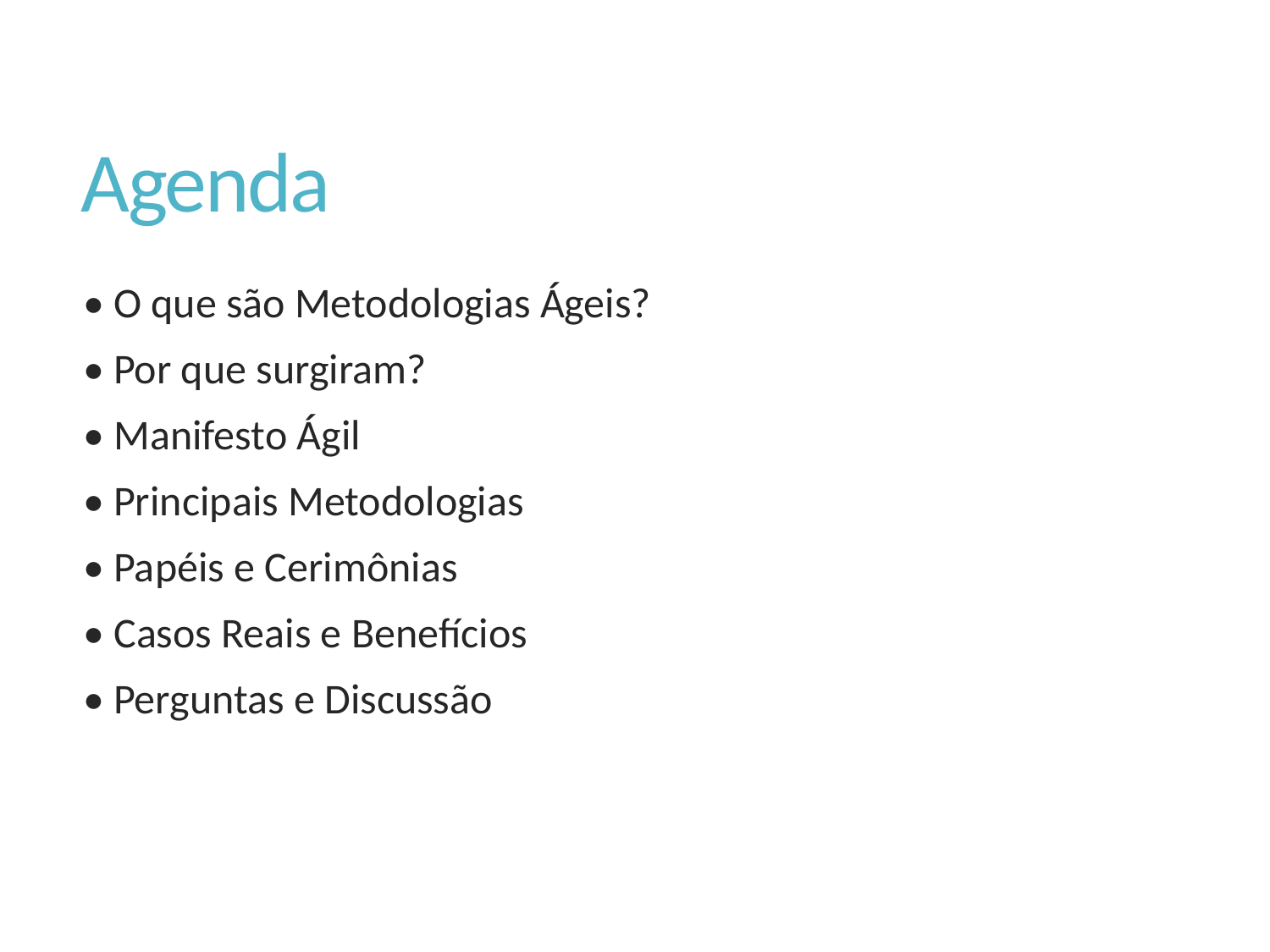

# Agenda
• O que são Metodologias Ágeis?
• Por que surgiram?
• Manifesto Ágil
• Principais Metodologias
• Papéis e Cerimônias
• Casos Reais e Benefícios
• Perguntas e Discussão